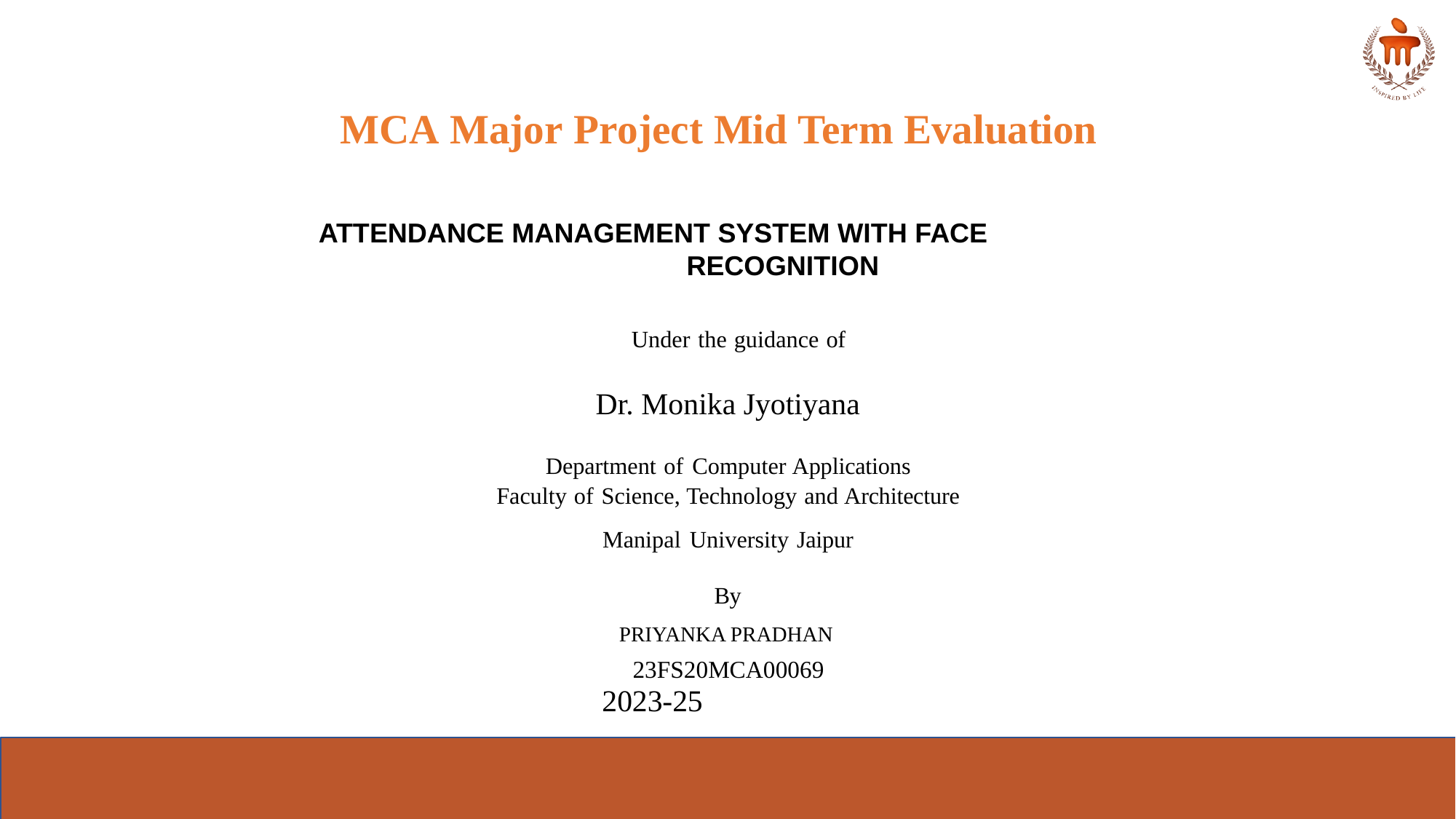

# MCA Major Project Mid Term Evaluation
ATTENDANCE MANAGEMENT SYSTEM WITH FACE                                   RECOGNITION

                                         Under the guidance of
Dr. Monika Jyotiyana

Department of Computer Applications
Faculty of Science, Technology and Architecture
Manipal University Jaipur

By
PRIYANKA PRADHAN
23FS20MCA00069
2023-25